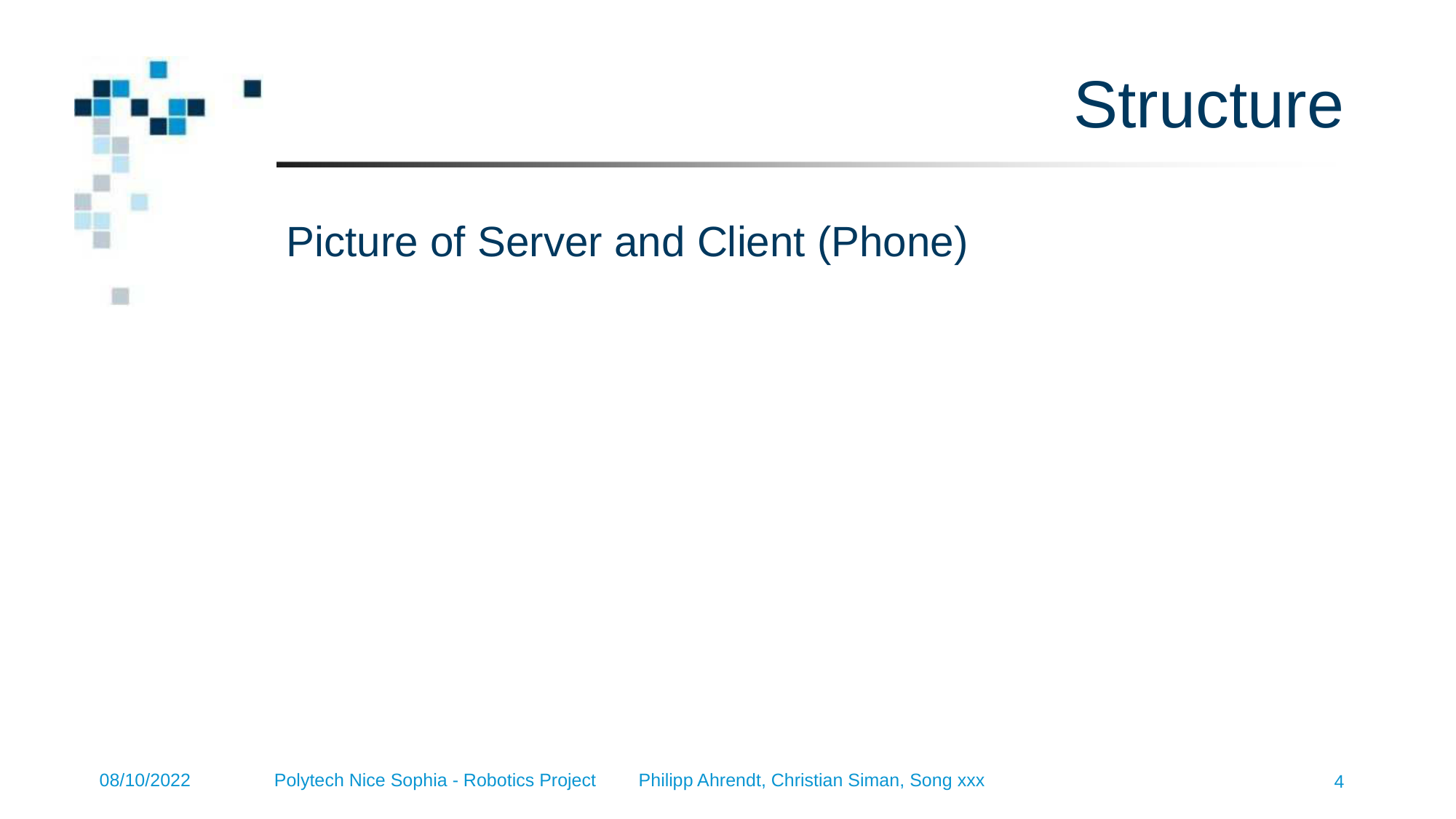

# Structure
Picture of Server and Client (Phone)
Polytech Nice Sophia - Robotics Project  Philipp Ahrendt, Christian Siman, Song xxx
08/10/2022
4